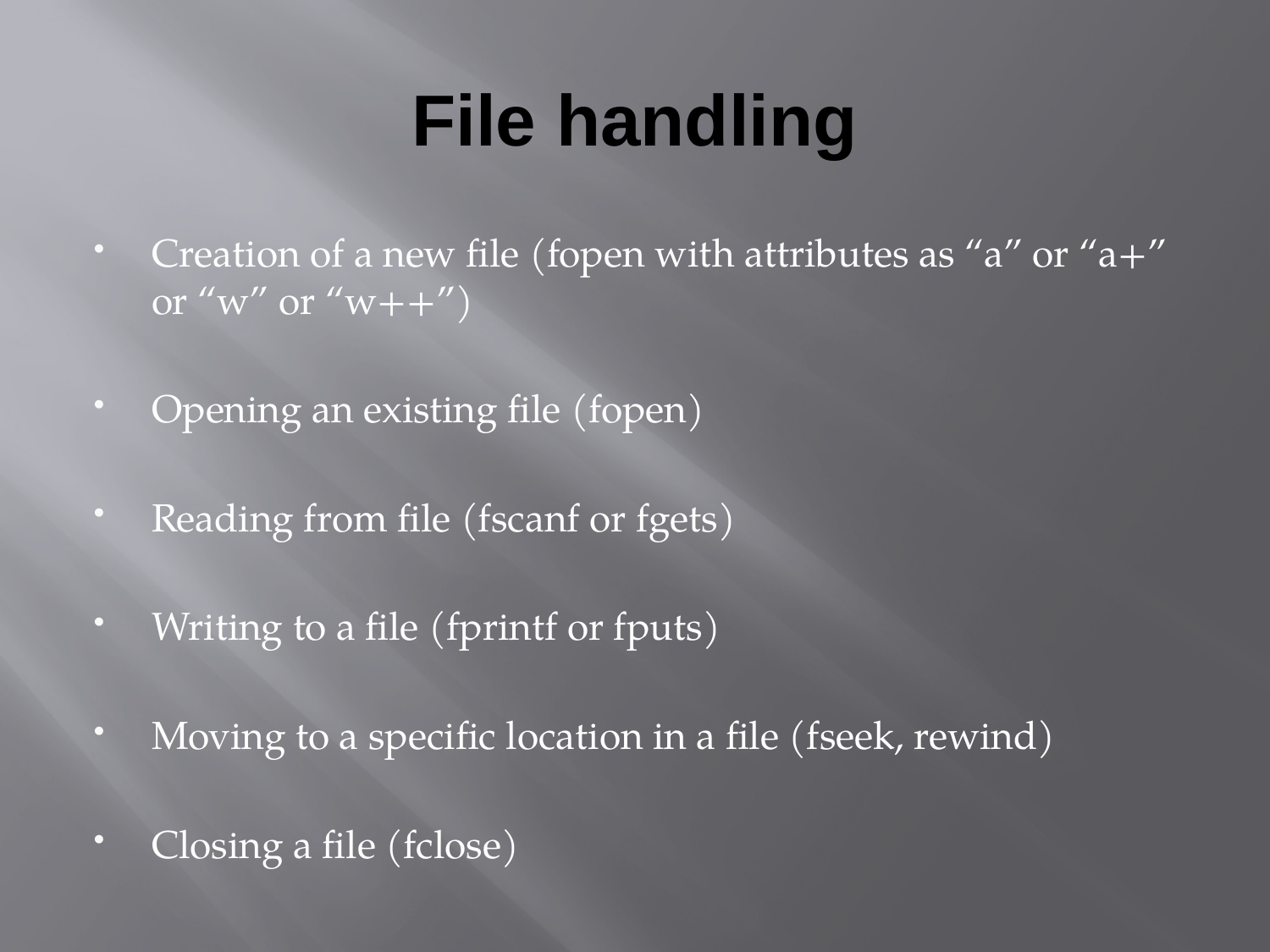

# File handling
Creation of a new file (fopen with attributes as “a” or “a+” or “w” or “w++”)

Opening an existing file (fopen)

Reading from file (fscanf or fgets)

Writing to a file (fprintf or fputs)

Moving to a specific location in a file (fseek, rewind)

Closing a file (fclose)